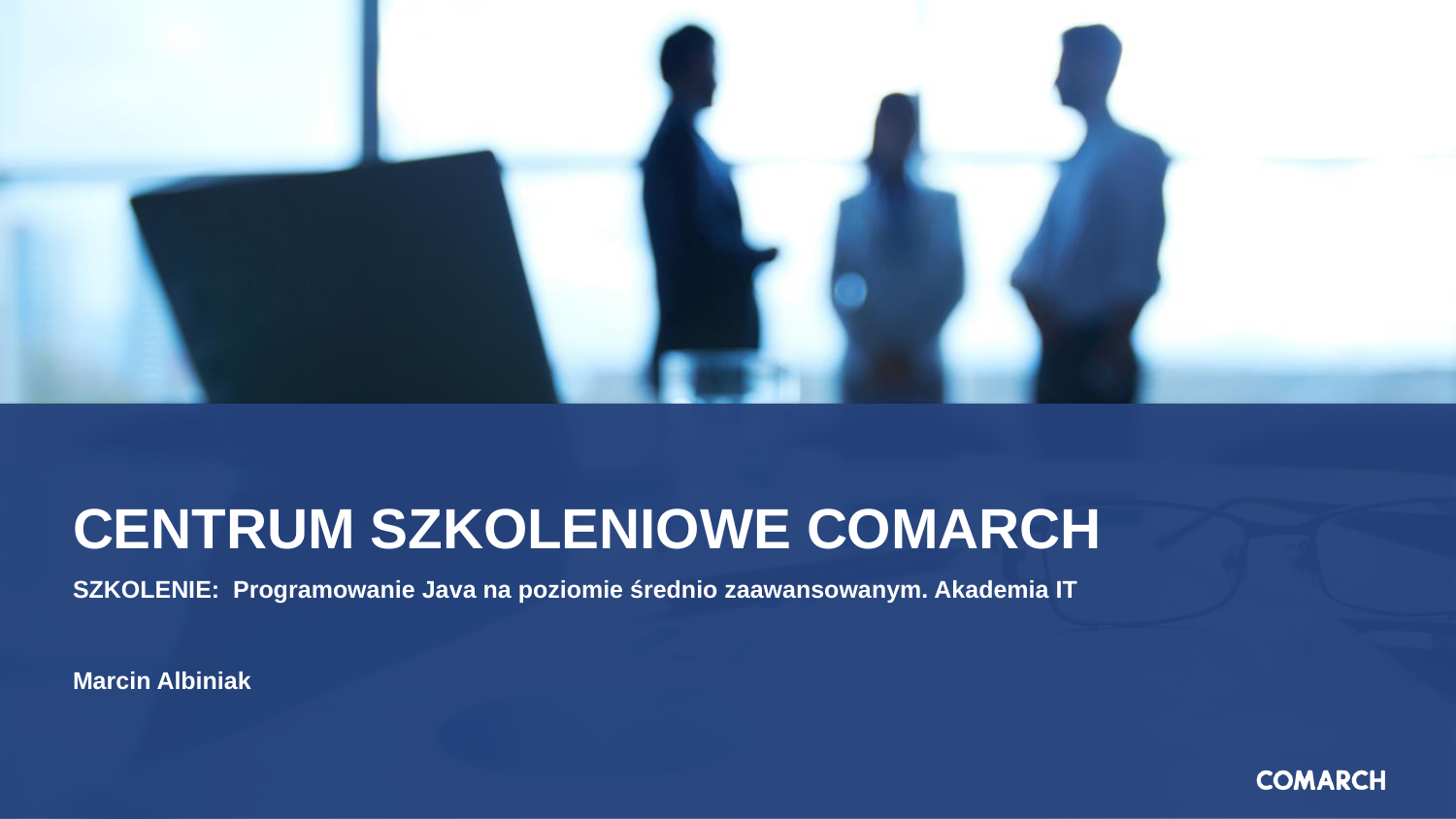

# CENTRUM SZKOLENIOWE COMARCH
SZKOLENIE:  Programowanie Java na poziomie średnio zaawansowanym. Akademia IT
Marcin Albiniak